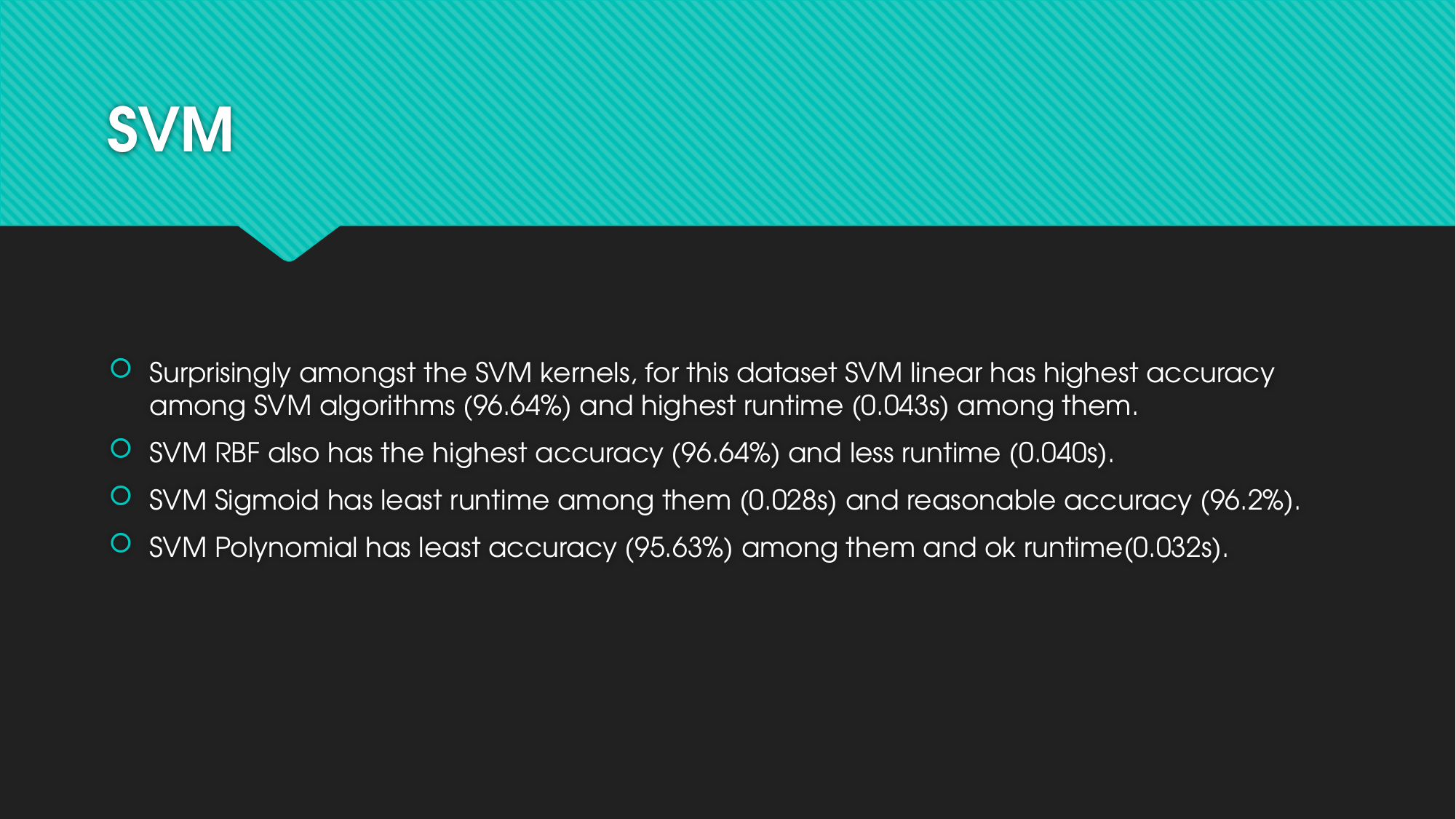

# SVM
Surprisingly amongst the SVM kernels, for this dataset SVM linear has highest accuracy among SVM algorithms (96.64%) and highest runtime (0.043s) among them.
SVM RBF also has the highest accuracy (96.64%) and less runtime (0.040s).
SVM Sigmoid has least runtime among them (0.028s) and reasonable accuracy (96.2%).
SVM Polynomial has least accuracy (95.63%) among them and ok runtime(0.032s).